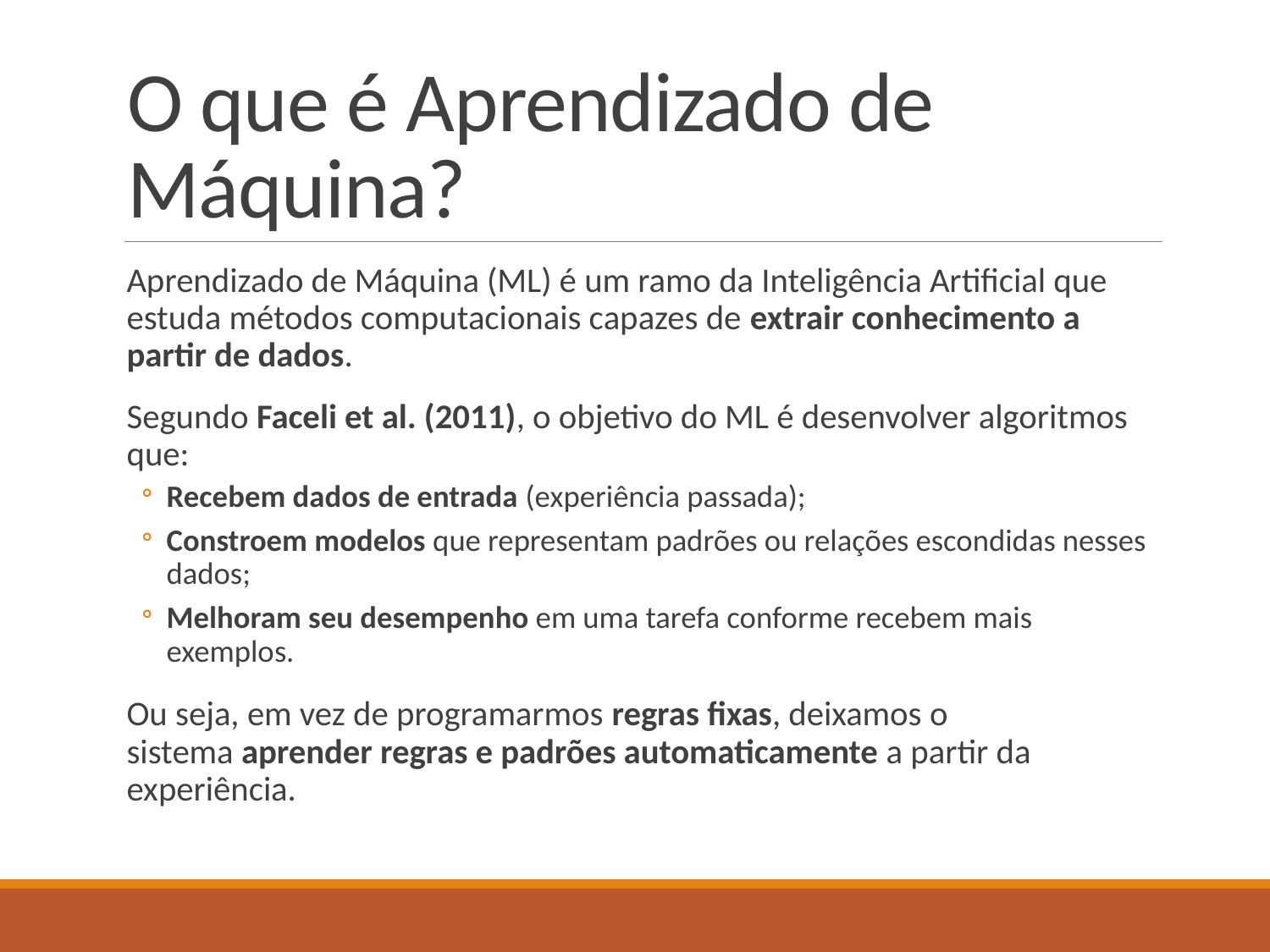

# O que é Aprendizado de Máquina?
Aprendizado de Máquina (ML) é um ramo da Inteligência Artificial que estuda métodos computacionais capazes de extrair conhecimento a partir de dados.
Segundo Faceli et al. (2011), o objetivo do ML é desenvolver algoritmos que:
Recebem dados de entrada (experiência passada);
Constroem modelos que representam padrões ou relações escondidas nesses dados;
Melhoram seu desempenho em uma tarefa conforme recebem mais exemplos.
Ou seja, em vez de programarmos regras fixas, deixamos o sistema aprender regras e padrões automaticamente a partir da experiência.